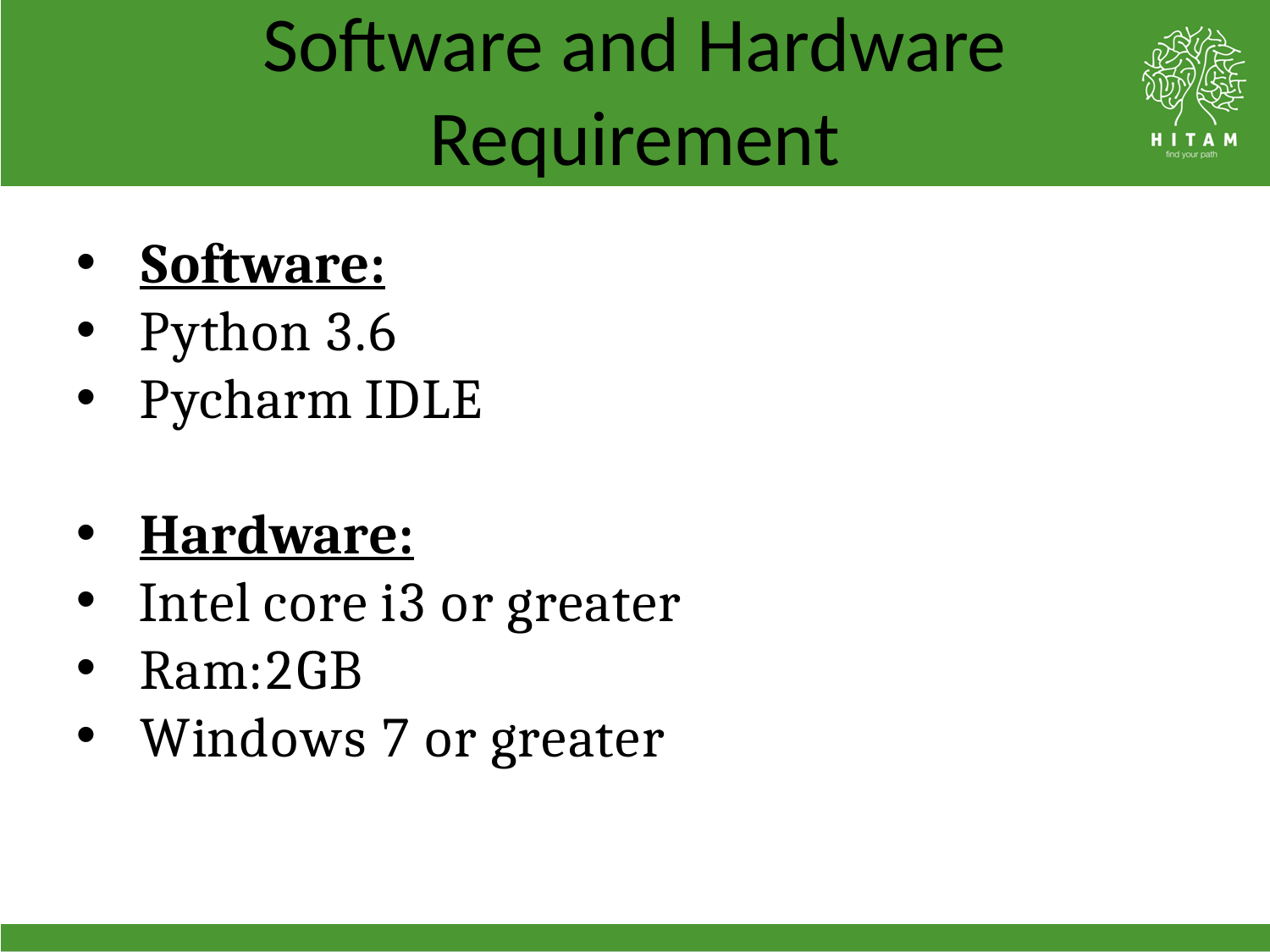

Software and Hardware Requirement
Software:
Python 3.6
Pycharm IDLE

Hardware:
Intel core i3 or greater
Ram:2GB
Windows 7 or greater